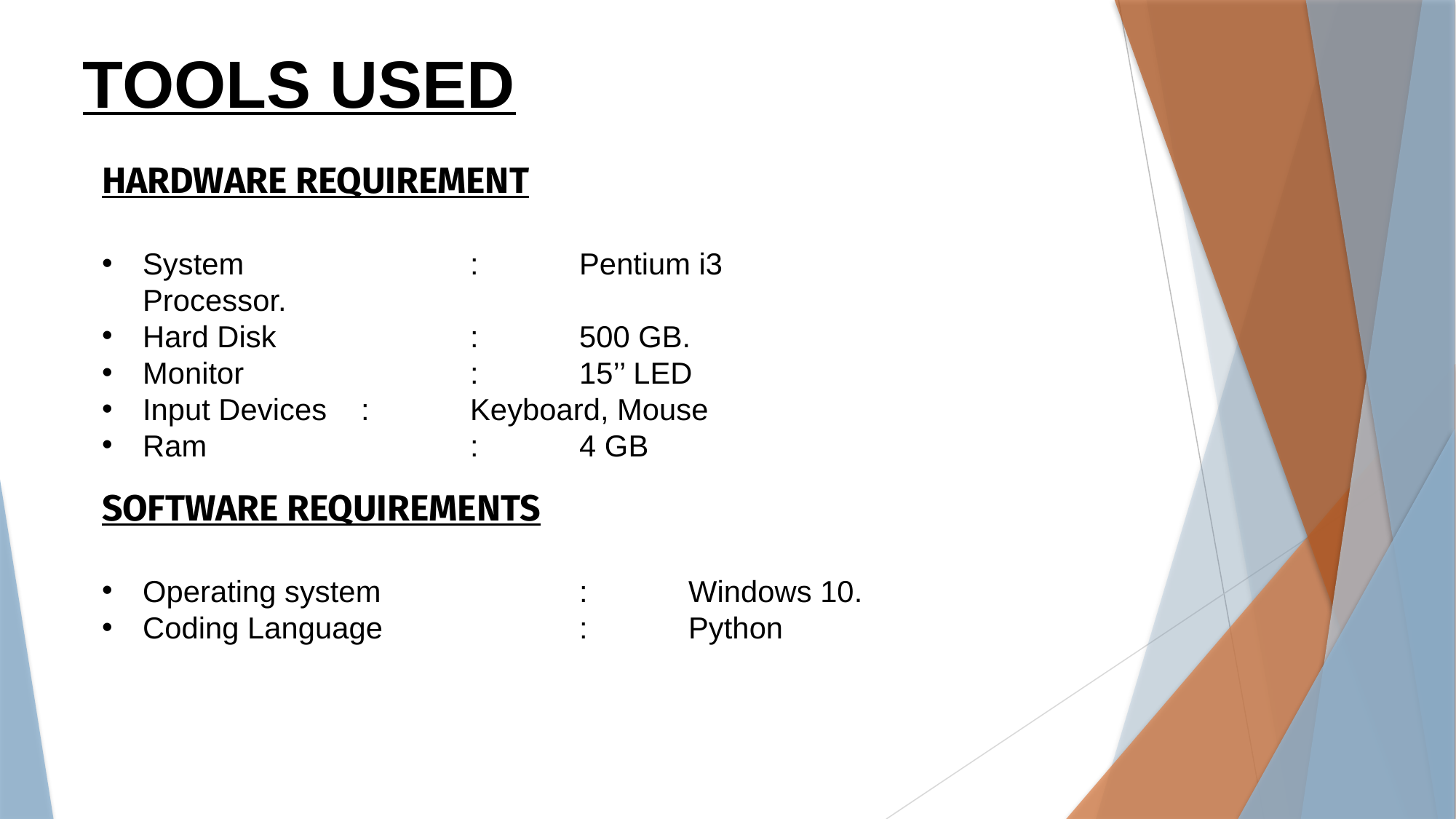

TOOLS USED
HARDWARE REQUIREMENT

System			: 	Pentium i3 Processor.
Hard Disk 		: 	500 GB.
Monitor			: 	15’’ LED
Input Devices	: 	Keyboard, Mouse
Ram		       	:	4 GB

SOFTWARE REQUIREMENTS

Operating system 		: 	Windows 10.
Coding Language		:	Python